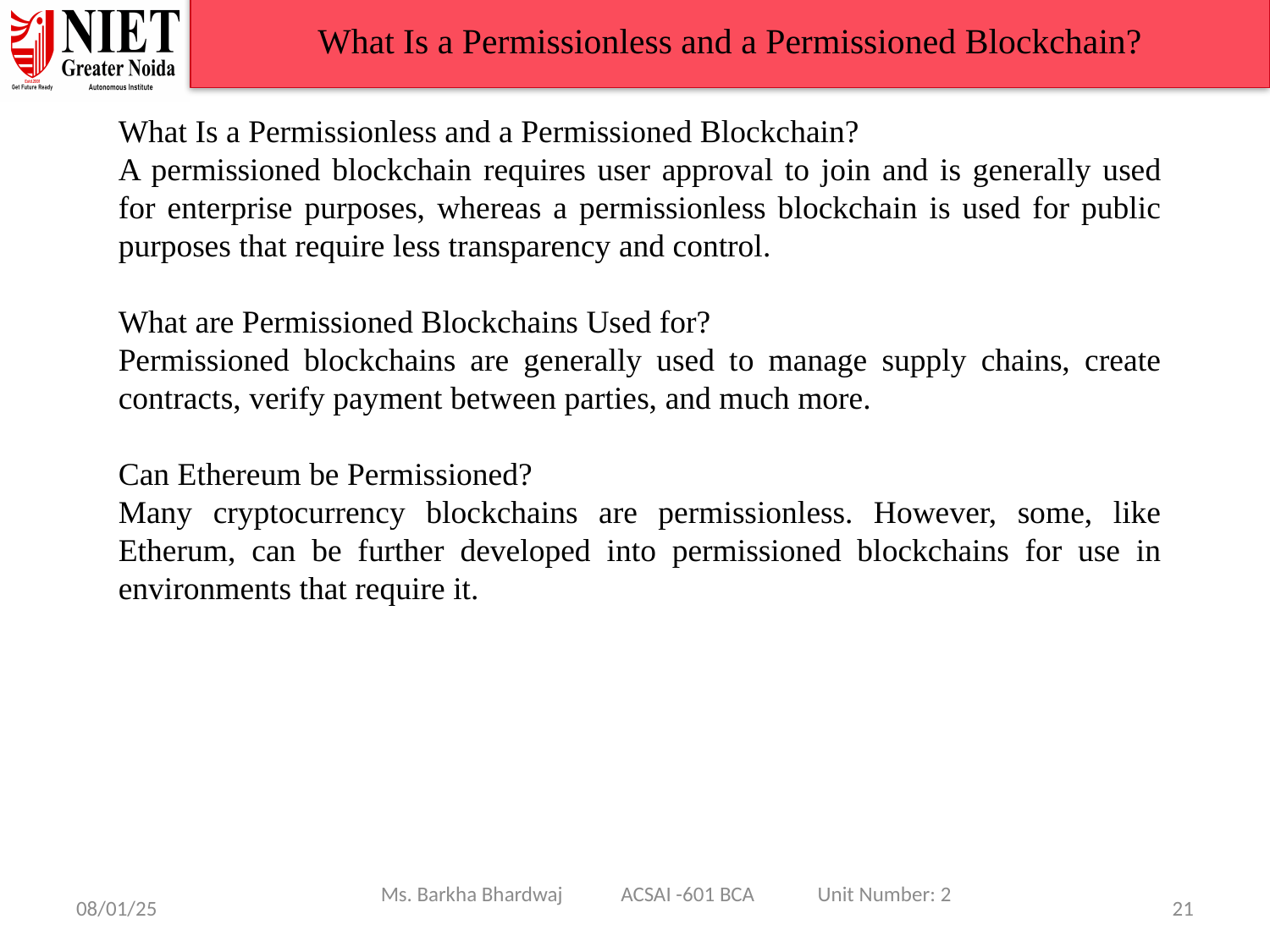

What Is a Permissionless and a Permissioned Blockchain?
What Is a Permissionless and a Permissioned Blockchain?
A permissioned blockchain requires user approval to join and is generally used for enterprise purposes, whereas a permissionless blockchain is used for public purposes that require less transparency and control.

What are Permissioned Blockchains Used for?
Permissioned blockchains are generally used to manage supply chains, create contracts, verify payment between parties, and much more.

Can Ethereum be Permissioned?
Many cryptocurrency blockchains are permissionless. However, some, like Etherum, can be further developed into permissioned blockchains for use in environments that require it.

Ms. Barkha Bhardwaj            ACSAI -601 BCA             Unit Number: 2
08/01/25
21